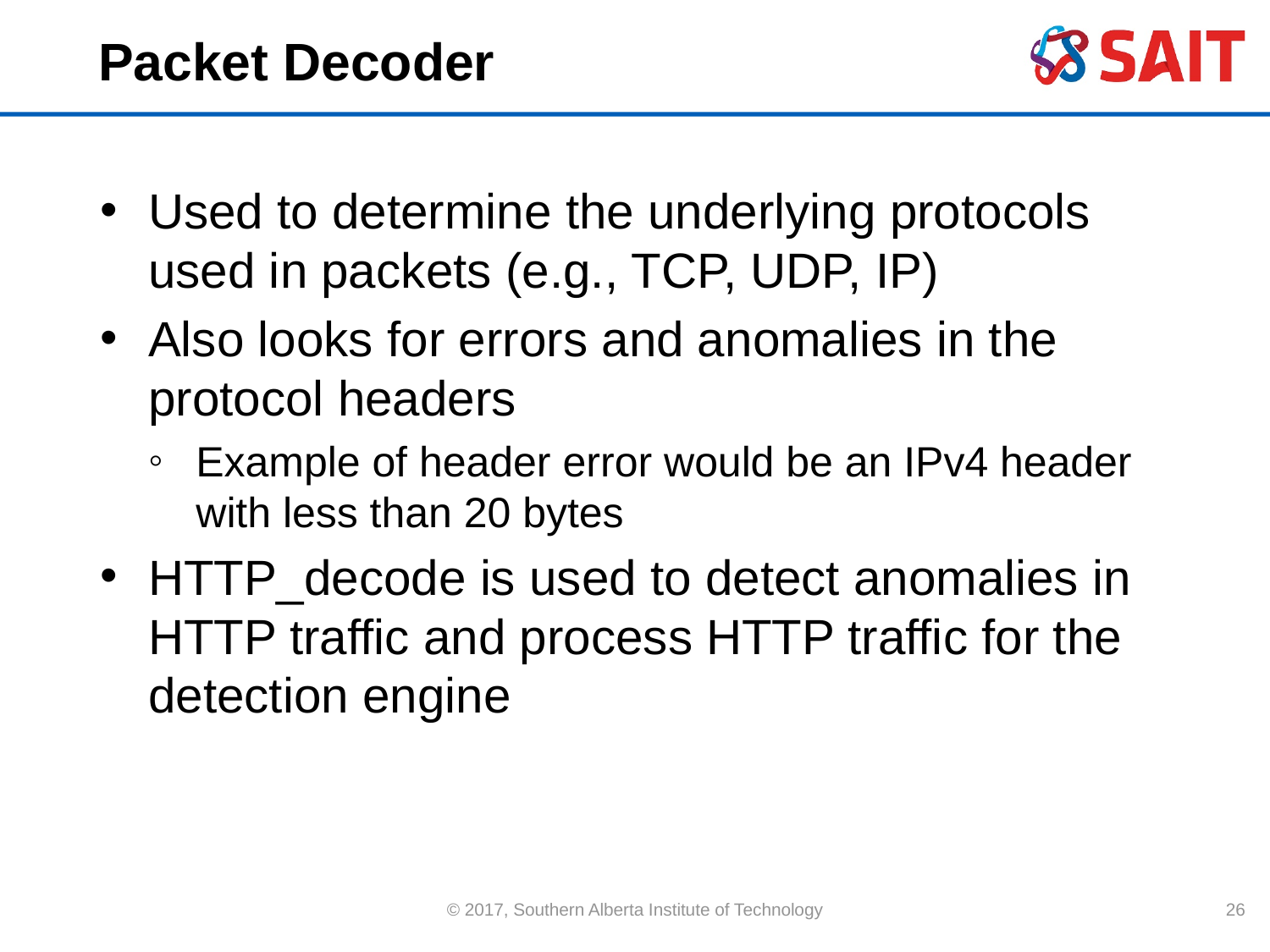

# Packet Decoder
Used to determine the underlying protocols used in packets (e.g., TCP, UDP, IP)
Also looks for errors and anomalies in the protocol headers
Example of header error would be an IPv4 header with less than 20 bytes
HTTP_decode is used to detect anomalies in HTTP traffic and process HTTP traffic for the detection engine